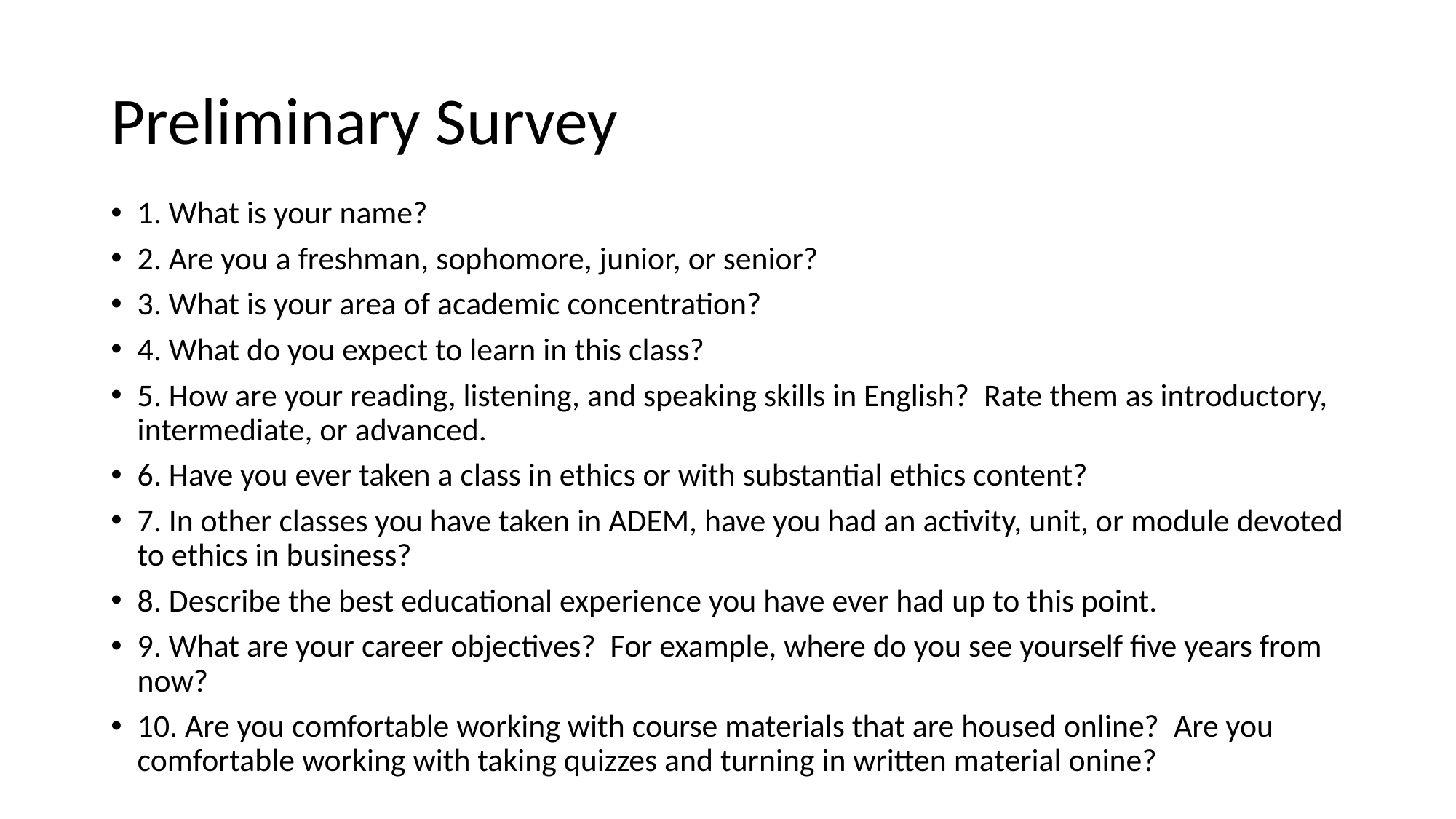

# Preliminary Survey
1. What is your name?
2. Are you a freshman, sophomore, junior, or senior?
3. What is your area of academic concentration?
4. What do you expect to learn in this class?
5. How are your reading, listening, and speaking skills in English?  Rate them as introductory, intermediate, or advanced.
6. Have you ever taken a class in ethics or with substantial ethics content?
7. In other classes you have taken in ADEM, have you had an activity, unit, or module devoted to ethics in business?
8. Describe the best educational experience you have ever had up to this point.
9. What are your career objectives?  For example, where do you see yourself five years from now?
10. Are you comfortable working with course materials that are housed online?  Are you comfortable working with taking quizzes and turning in written material onine?